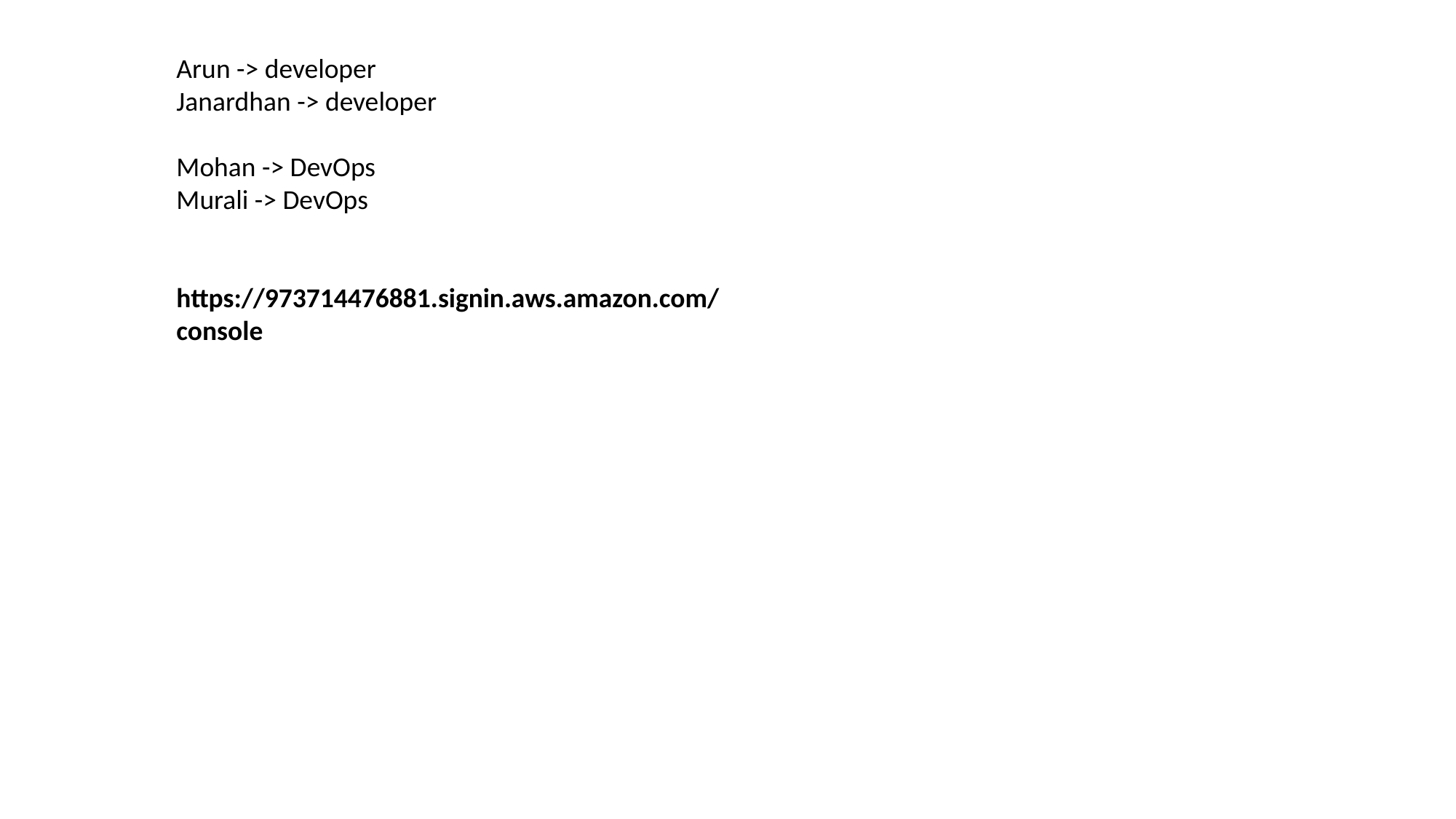

Arun -> developer
Janardhan -> developer

Mohan -> DevOps
Murali -> DevOps

https://973714476881.signin.aws.amazon.com/console